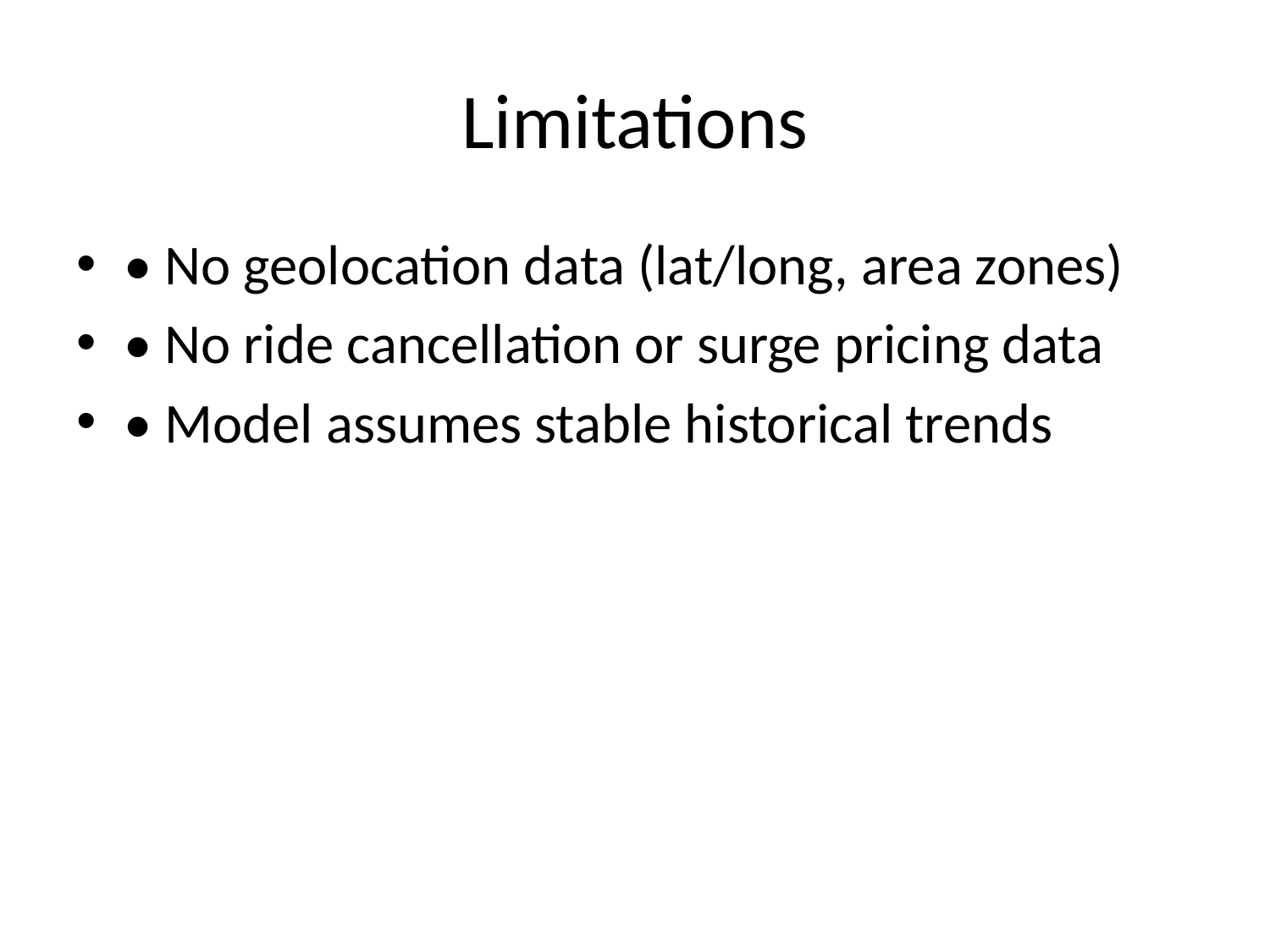

# Limitations
• No geolocation data (lat/long, area zones)
• No ride cancellation or surge pricing data
• Model assumes stable historical trends